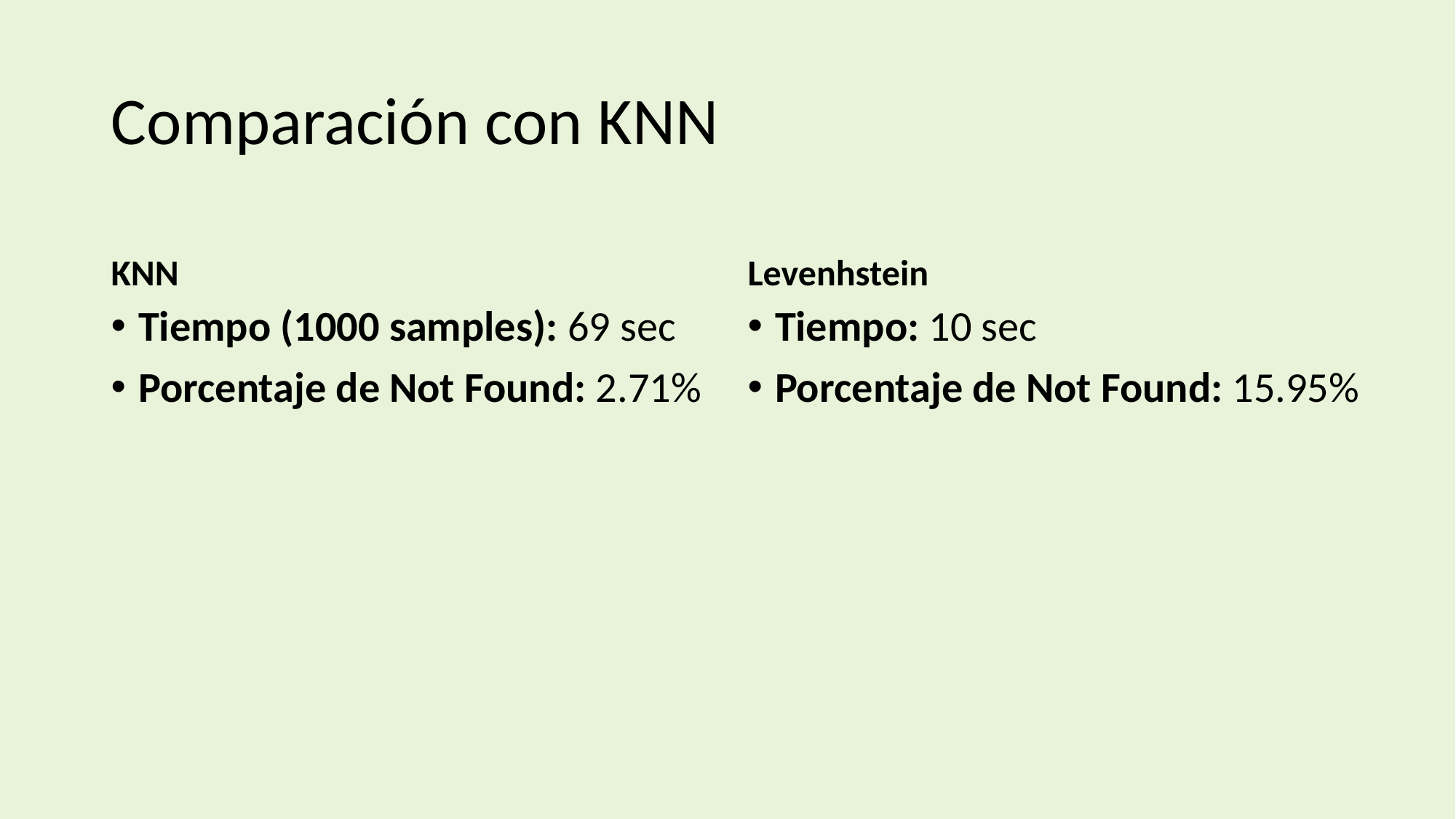

# Comparación con KNN
KNN
Levenhstein
Tiempo (1000 samples): 69 sec
Porcentaje de Not Found: 2.71%
Tiempo: 10 sec
Porcentaje de Not Found: 15.95%